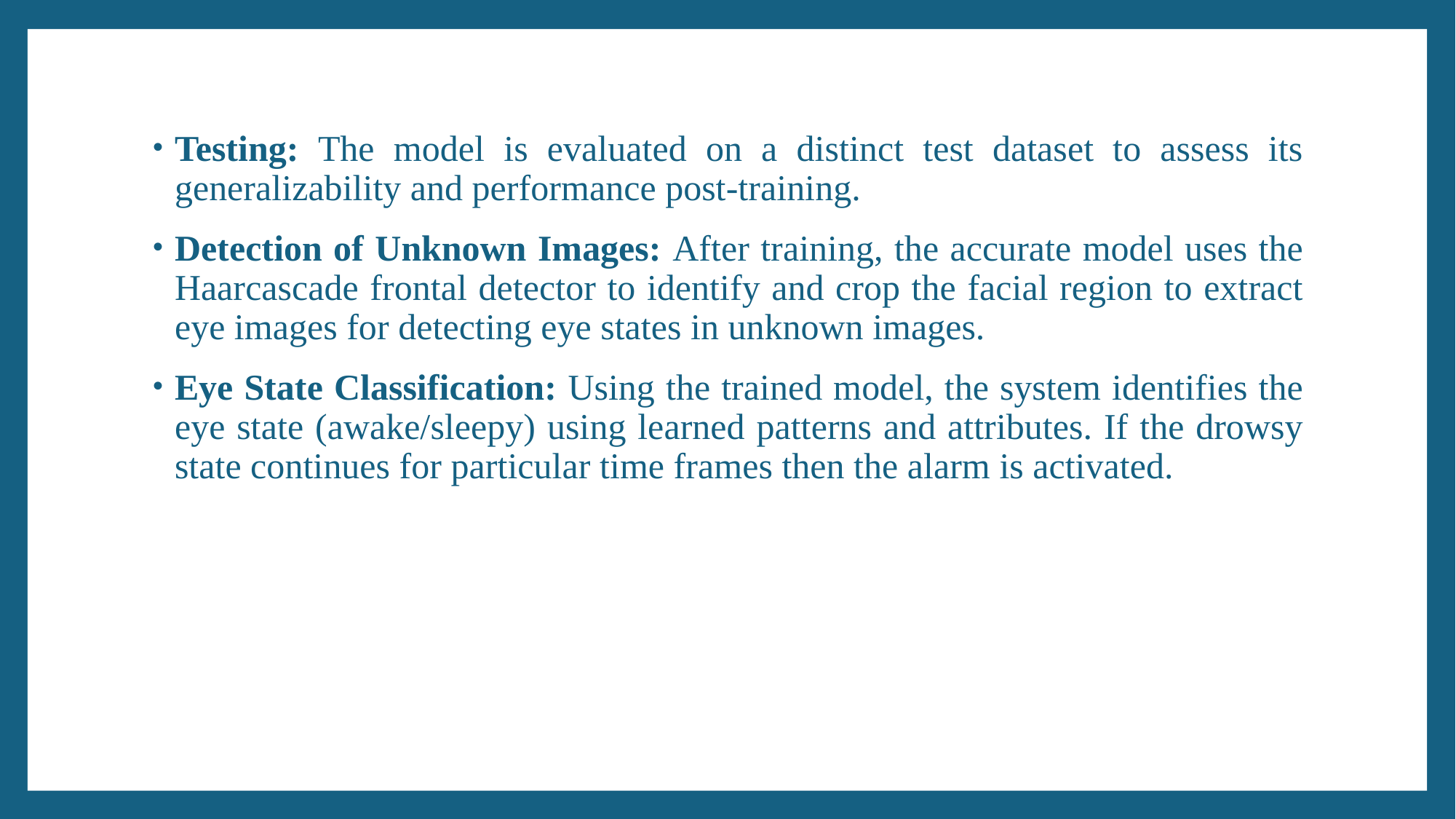

Testing: The model is evaluated on a distinct test dataset to assess its generalizability and performance post-training.
Detection of Unknown Images: After training, the accurate model uses the Haarcascade frontal detector to identify and crop the facial region to extract eye images for detecting eye states in unknown images.
Eye State Classification: Using the trained model, the system identifies the eye state (awake/sleepy) using learned patterns and attributes. If the drowsy state continues for particular time frames then the alarm is activated.